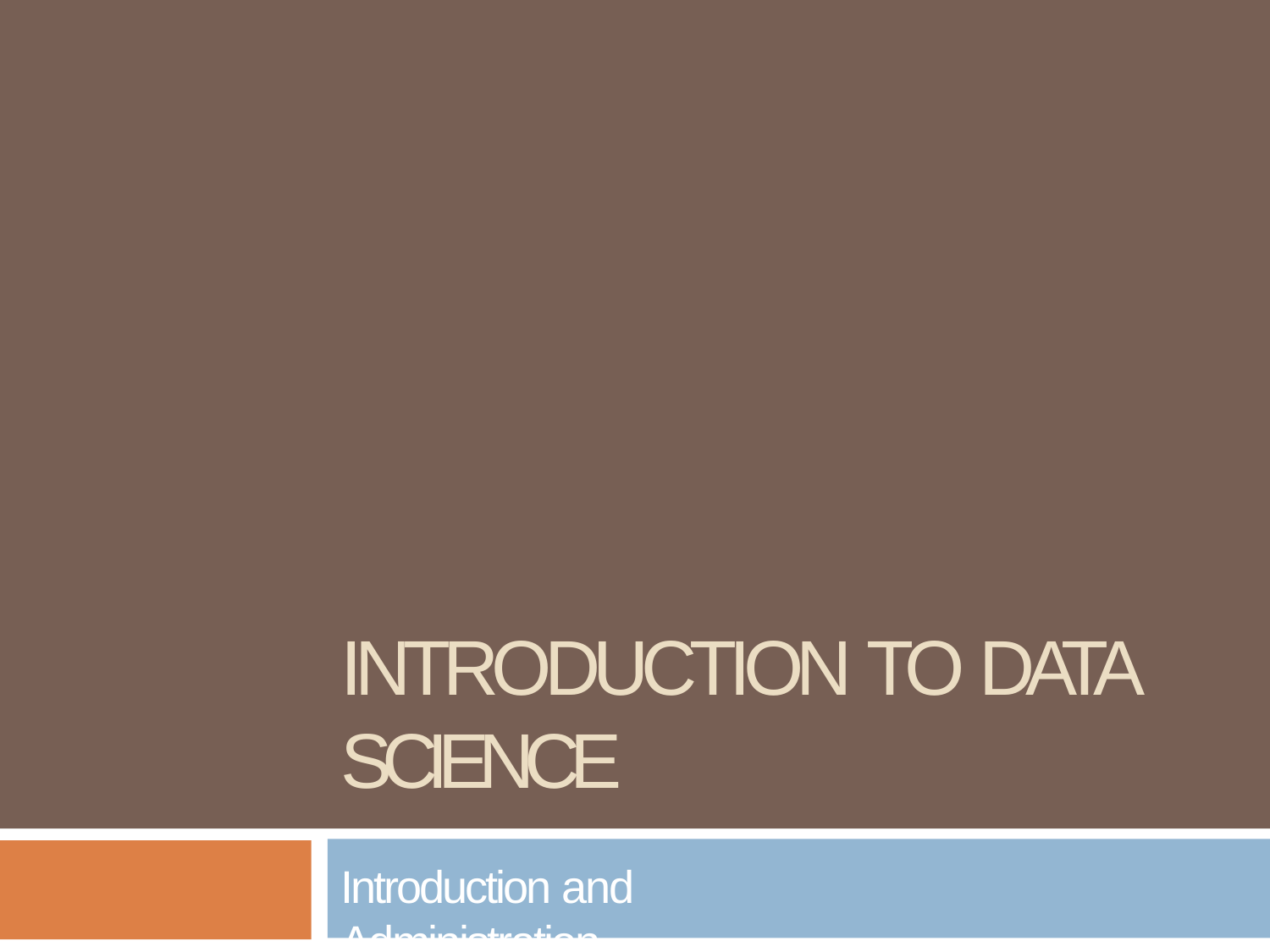

INTRODUCTION TO DATA  SCIENCE
Introduction and Administration